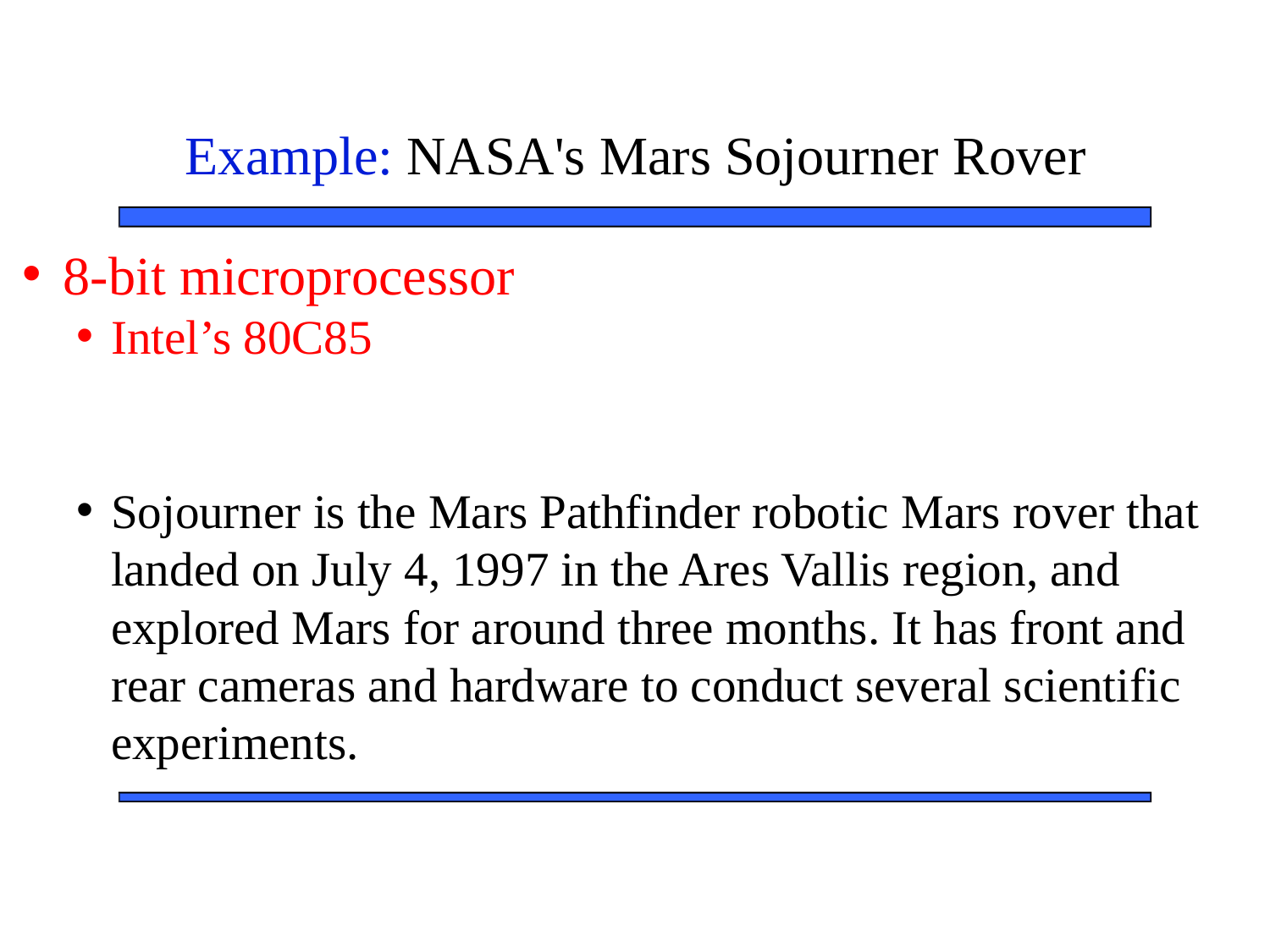

# Example: NASA's Mars Sojourner Rover
8-bit microprocessor
Intel’s 80C85

Sojourner is the Mars Pathfinder robotic Mars rover that landed on July 4, 1997 in the Ares Vallis region, and explored Mars for around three months. It has front and rear cameras and hardware to conduct several scientific experiments.